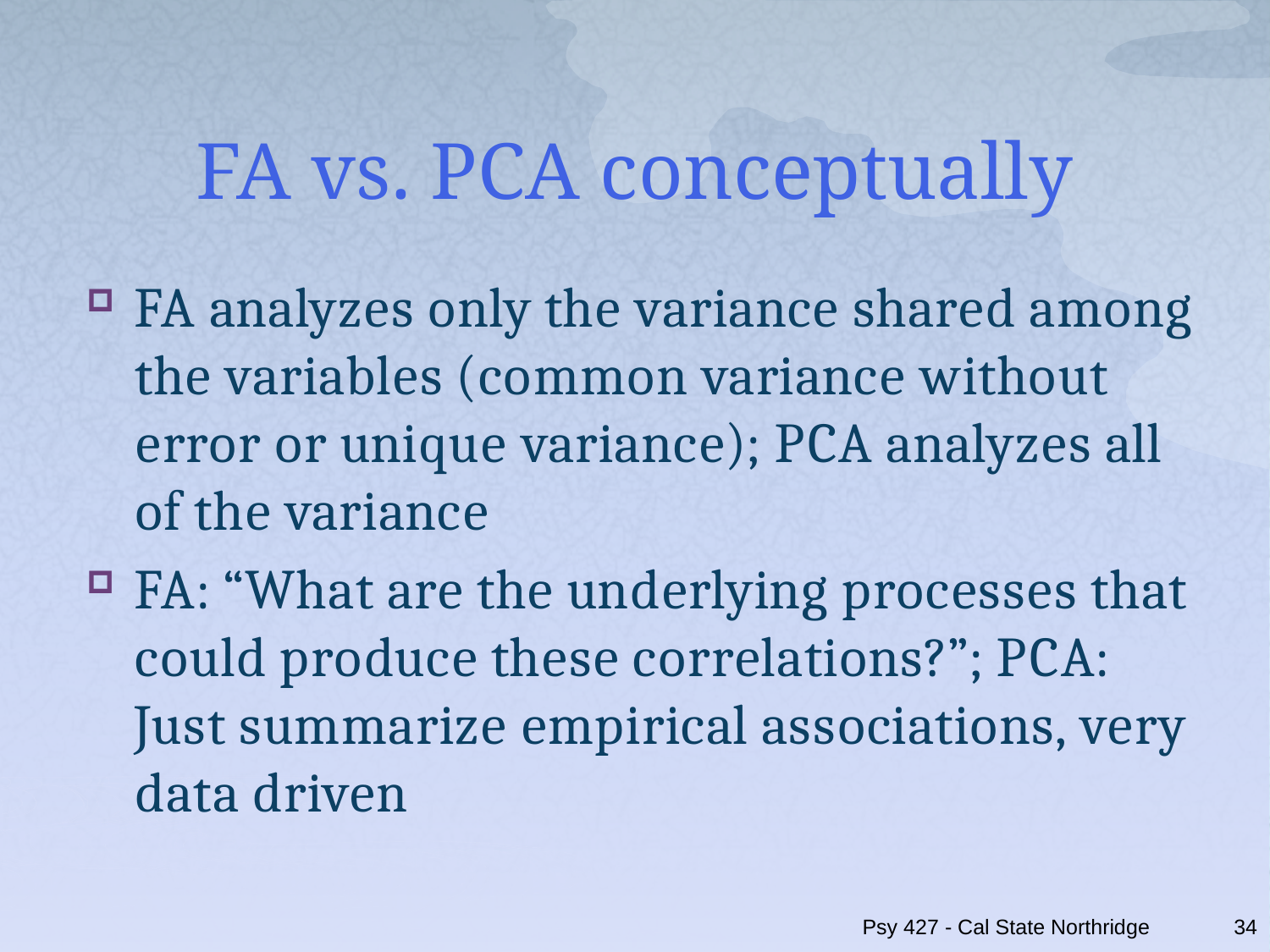

# FA vs. PCA conceptually
FA analyzes only the variance shared among the variables (common variance without error or unique variance); PCA analyzes all of the variance
FA: “What are the underlying processes that could produce these correlations?”; PCA: Just summarize empirical associations, very data driven
Psy 427 - Cal State Northridge
34